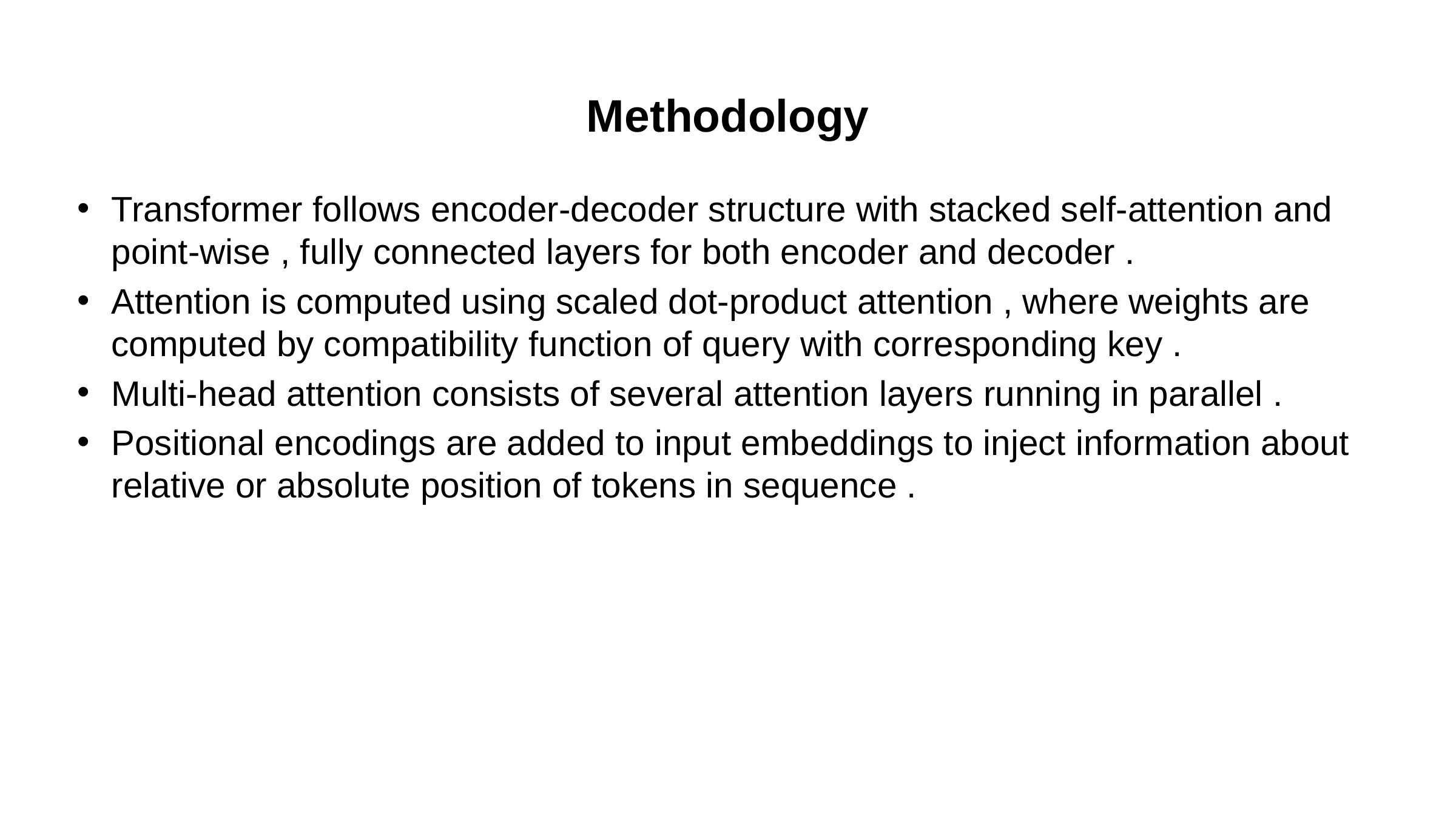

# Methodology
Transformer follows encoder-decoder structure with stacked self-attention and point-wise , fully connected layers for both encoder and decoder .
Attention is computed using scaled dot-product attention , where weights are computed by compatibility function of query with corresponding key .
Multi-head attention consists of several attention layers running in parallel .
Positional encodings are added to input embeddings to inject information about relative or absolute position of tokens in sequence .